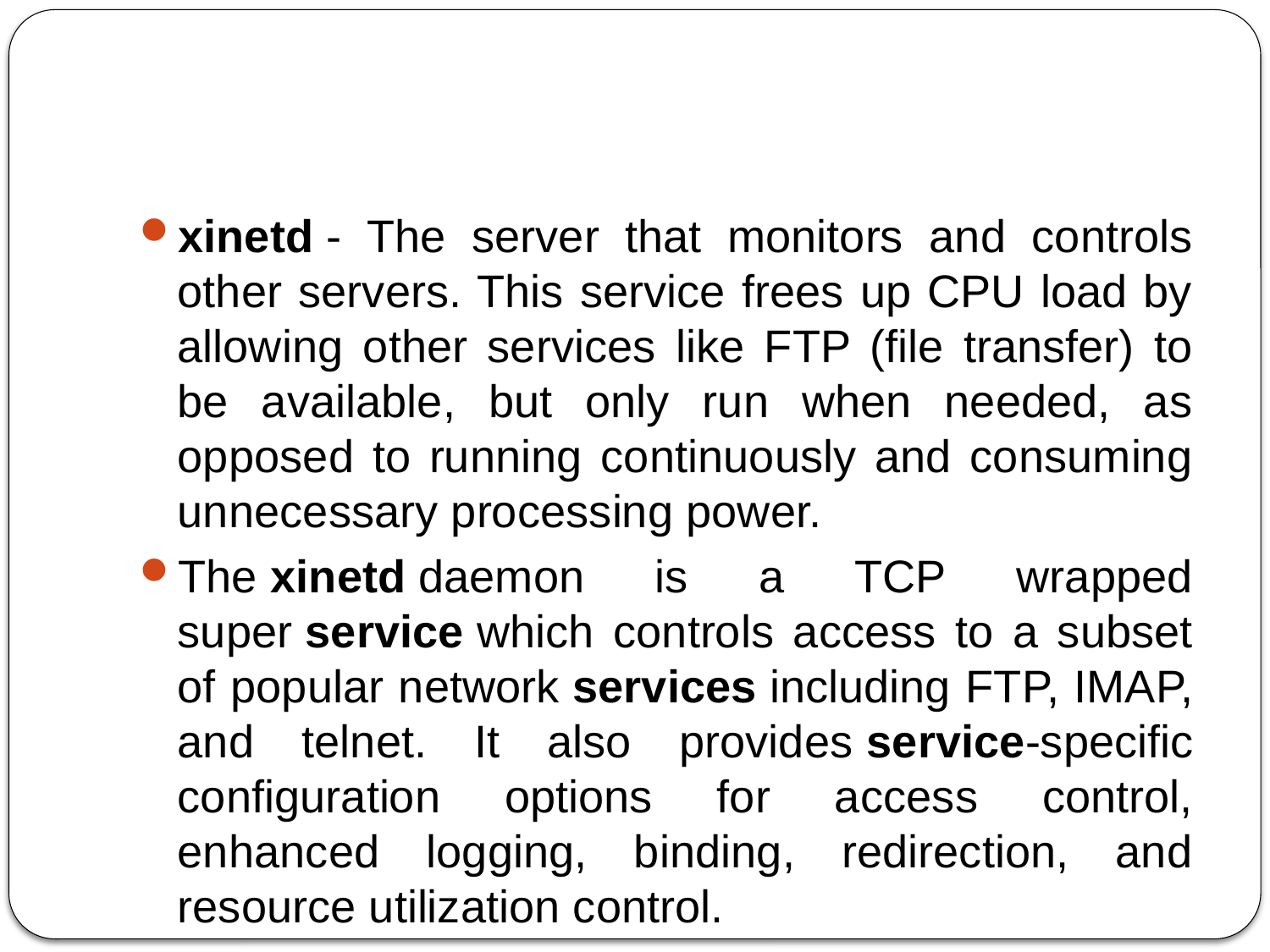

#
xinetd - The server that monitors and controls other servers. This service frees up CPU load by allowing other services like FTP (file transfer) to be available, but only run when needed, as opposed to running continuously and consuming unnecessary processing power.
The xinetd daemon is a TCP wrapped super service which controls access to a subset of popular network services including FTP, IMAP, and telnet. It also provides service-specific configuration options for access control, enhanced logging, binding, redirection, and resource utilization control.